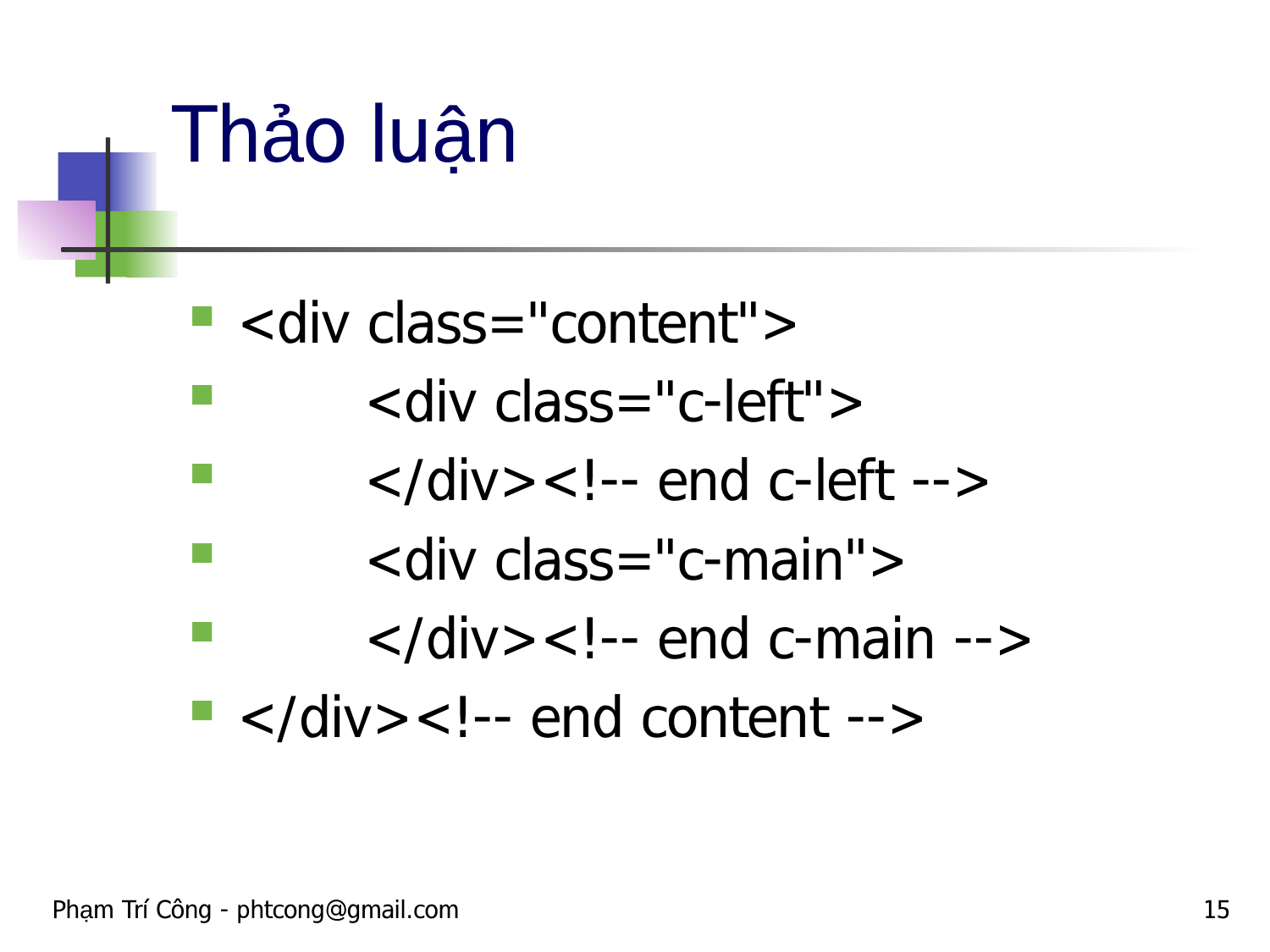

# Thảo luận
<div class="content">
	<div class="c-left">
	</div><!-- end c-left -->
	<div class="c-main">
	</div><!-- end c-main -->
</div><!-- end content -->

Phạm Trí Công - phtcong@gmail.com
15